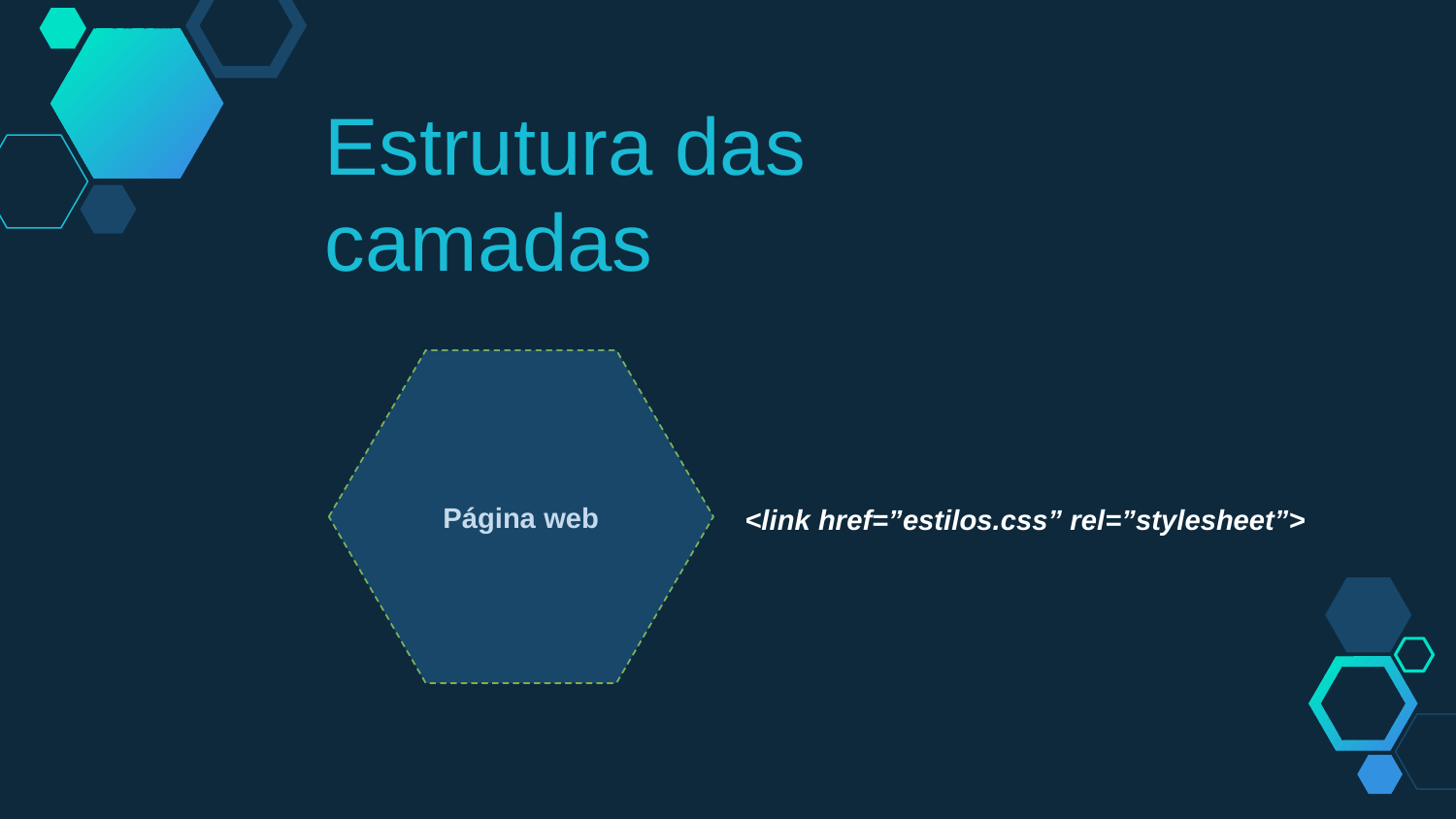

Estrutura das camadas

Página web

<link href=”estilos.css” rel=”stylesheet”>